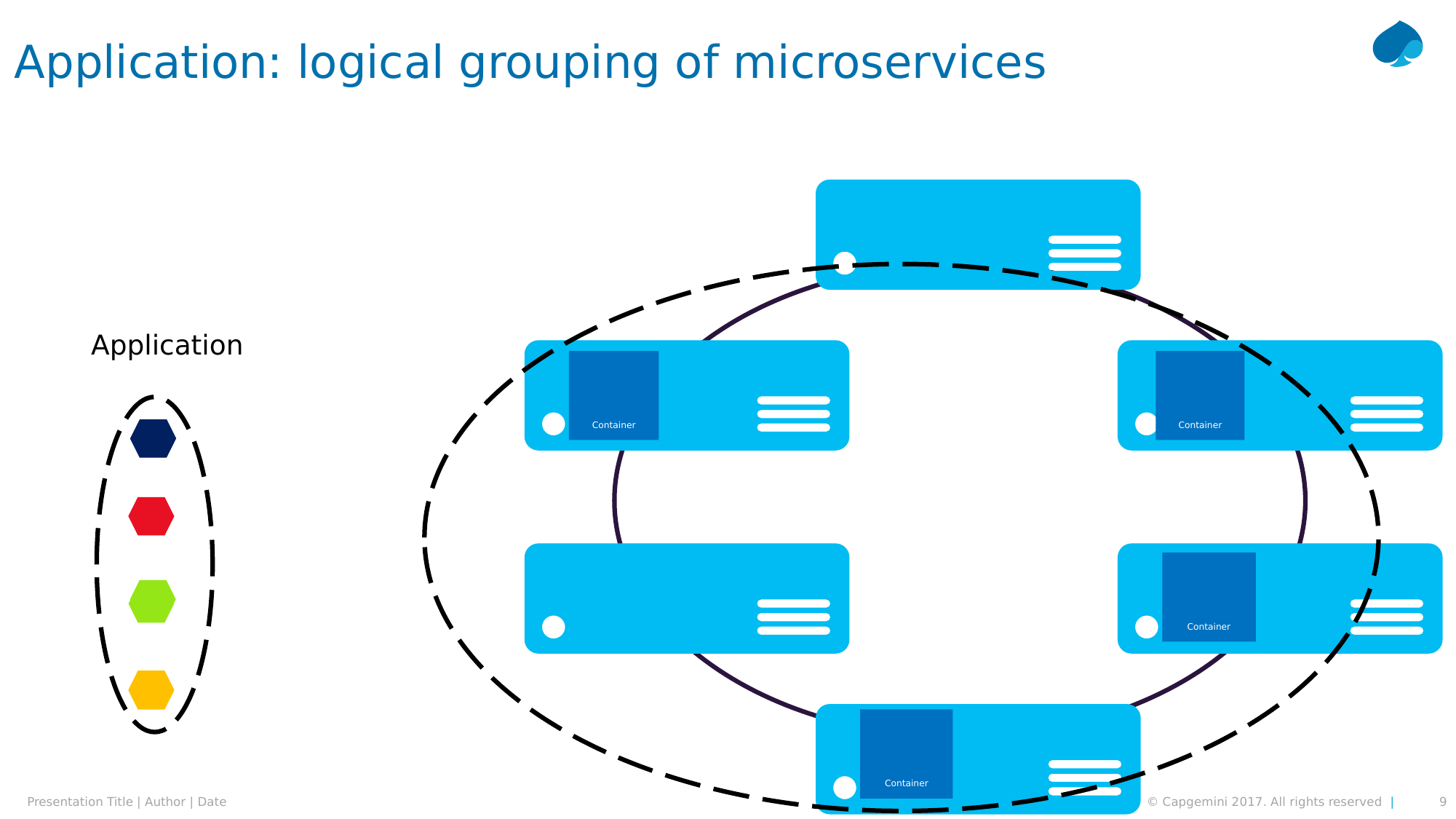

# Application: logical grouping of microservices

Application

Container

Container

Container

Container